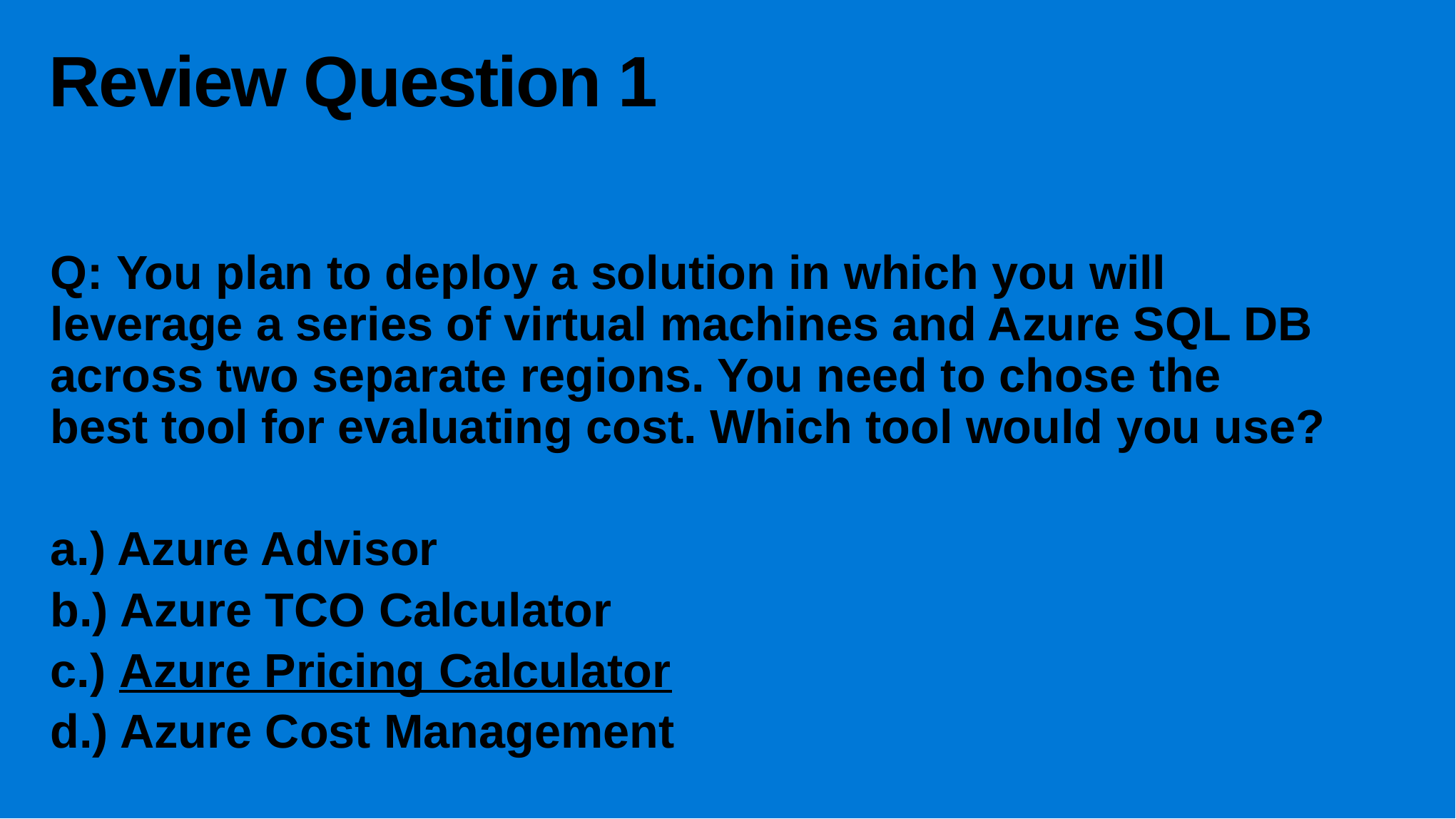

Review Question 1
Q: You plan to deploy a solution in which you will leverage a series of virtual machines and Azure SQL DB across two separate regions. You need to chose the best tool for evaluating cost. Which tool would you use?

a.) Azure Advisor
b.) Azure TCO Calculator
c.) Azure Pricing Calculator
d.) Azure Cost Management